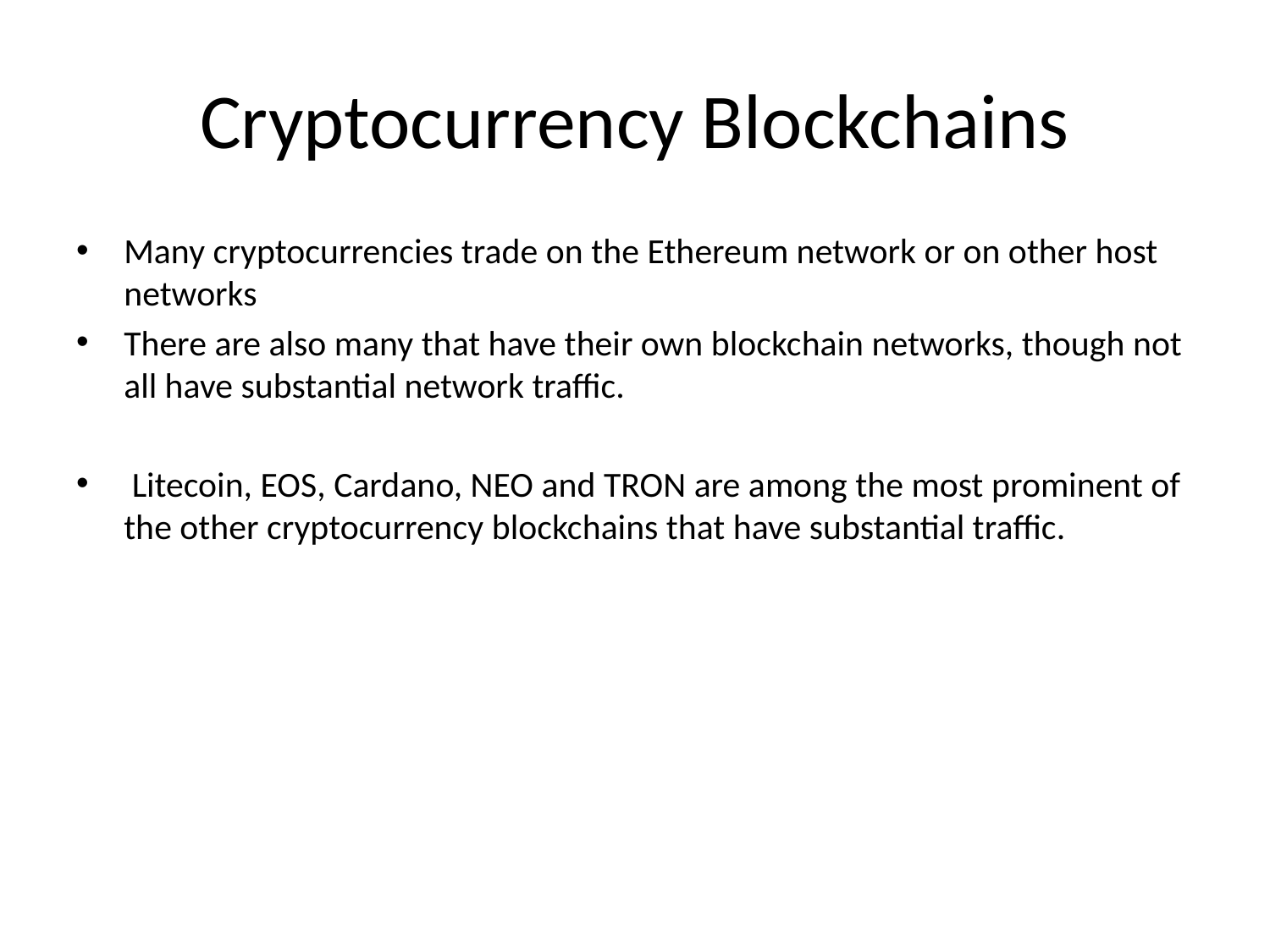

# Cryptocurrency Blockchains
Many cryptocurrencies trade on the Ethereum network or on other host networks
There are also many that have their own blockchain networks, though not all have substantial network traffic.

 Litecoin, EOS, Cardano, NEO and TRON are among the most prominent of the other cryptocurrency blockchains that have substantial traffic.